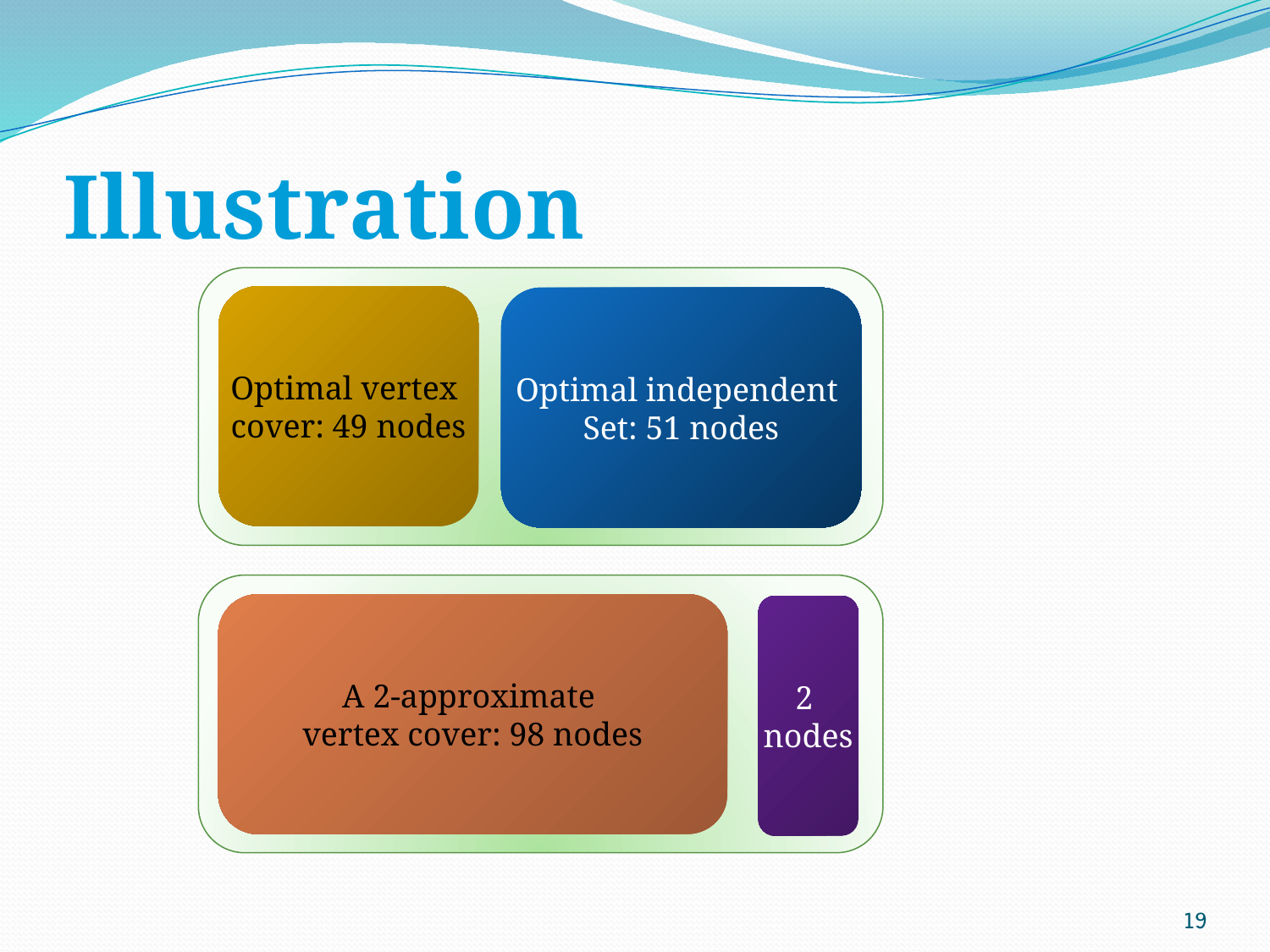

# Illustration

Optimal vertex
cover: 49 nodes
Optimal independent
Set: 51 nodes

A 2-approximate
vertex cover: 98 nodes
2
nodes
19